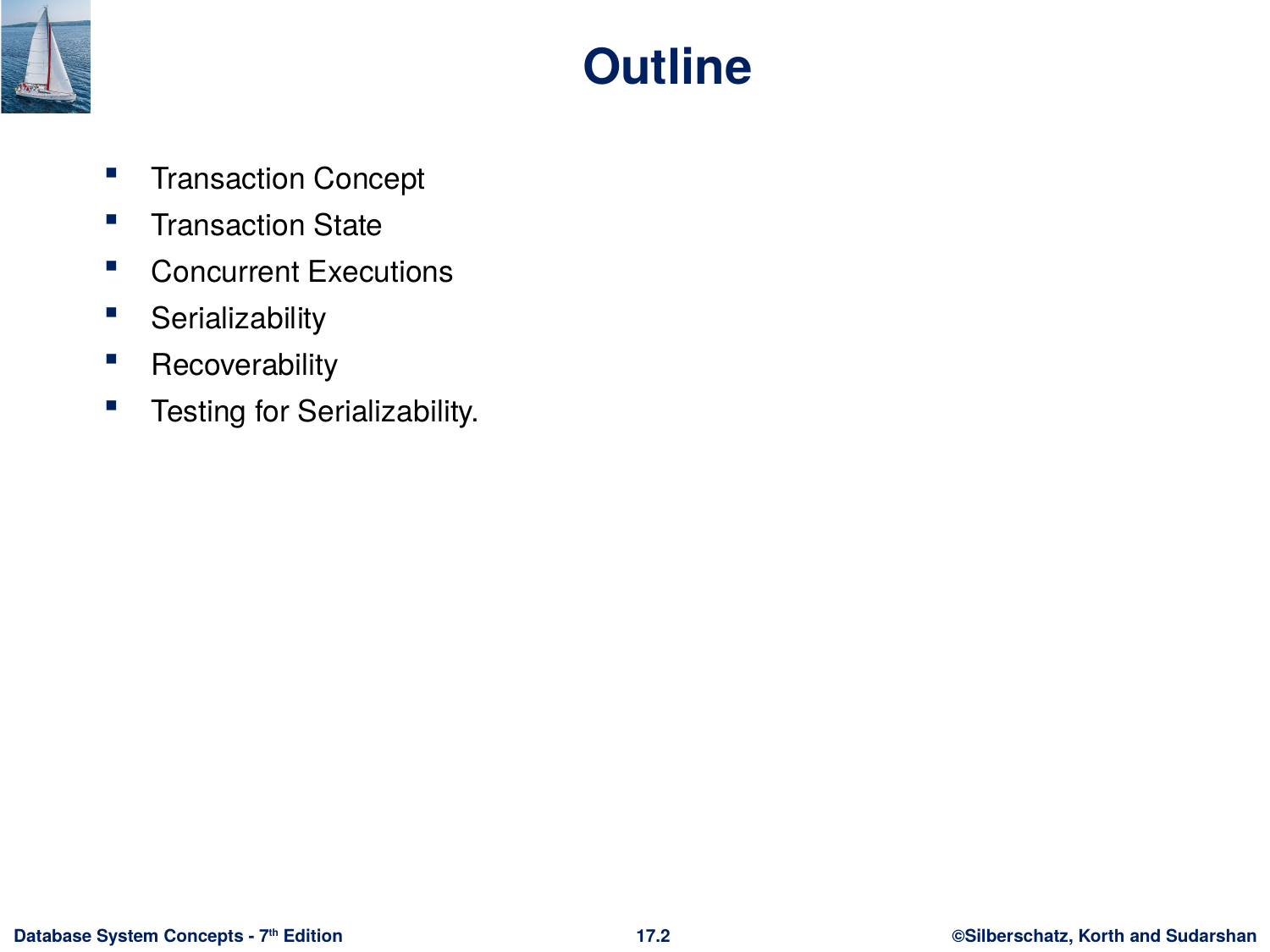

# Outline
Transaction Concept
Transaction State
Concurrent Executions
Serializability
Recoverability
Testing for Serializability.